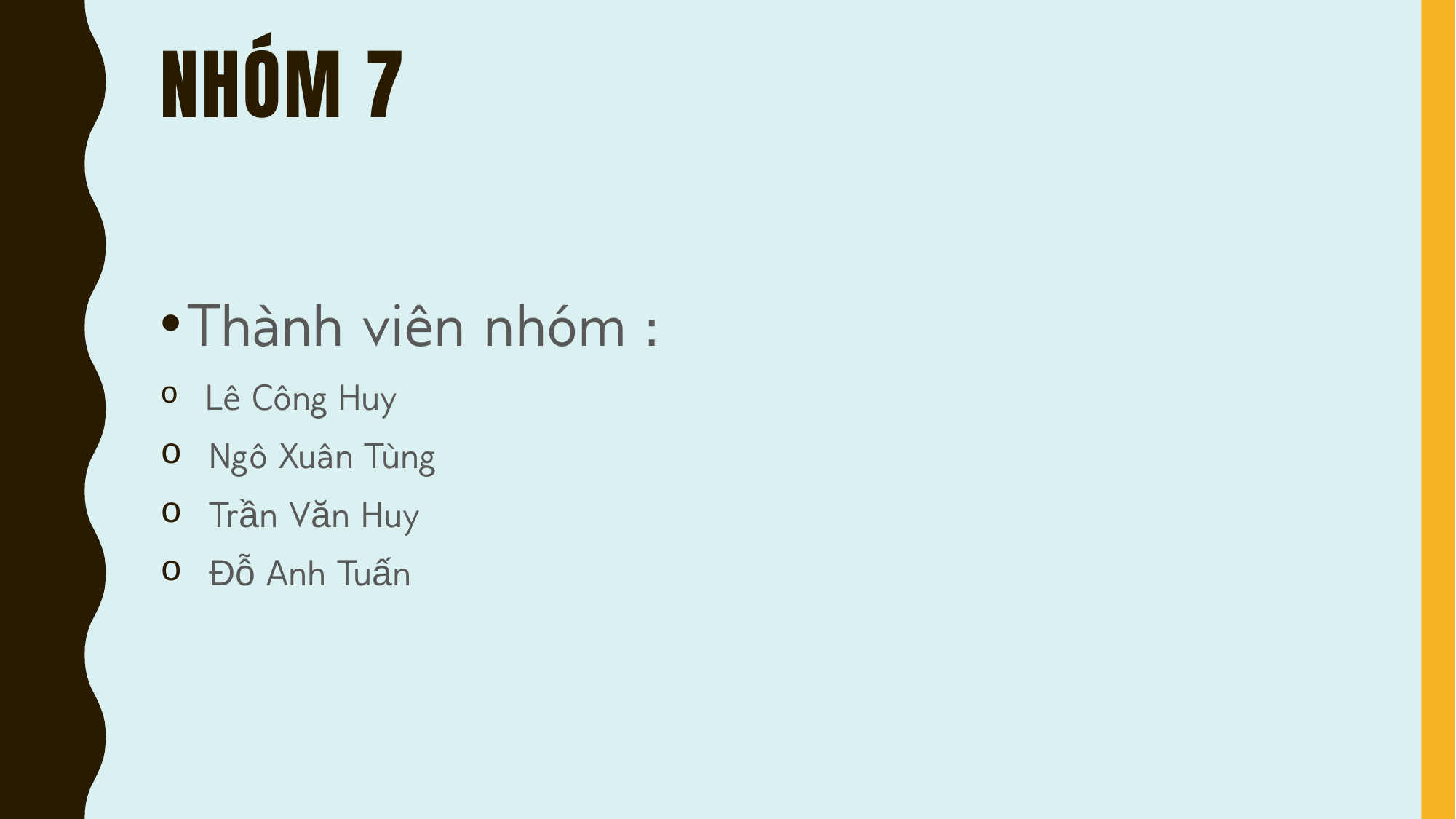

# Nhóm 7
Thành viên nhóm :
  Lê Công Huy
  Ngô Xuân Tùng
  Trần Văn Huy
  Đỗ Anh Tuấn